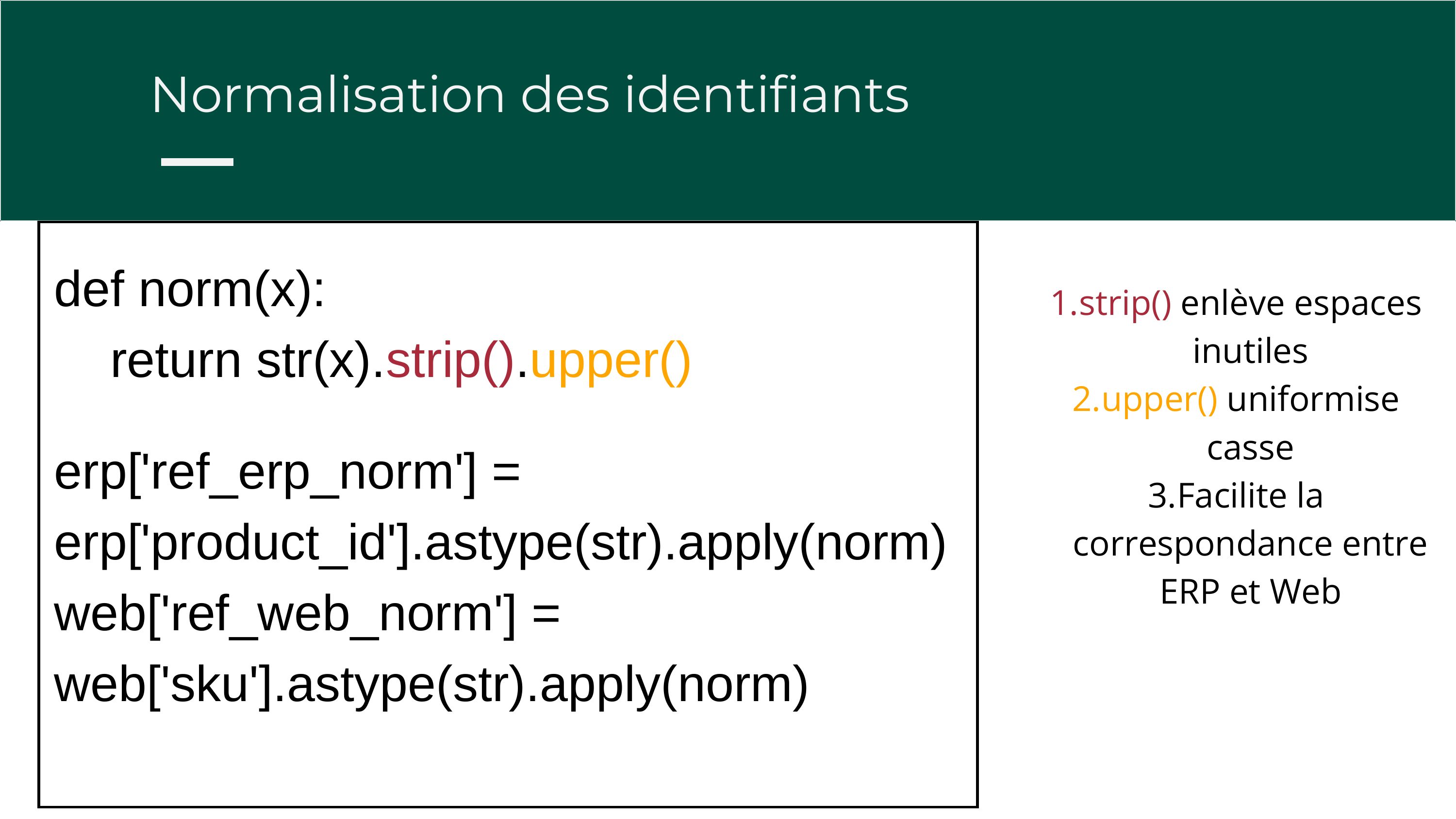

Normalisation des identifiants

| def norm(x): return str(x).strip().upper() erp['ref\_erp\_norm'] = erp['product\_id'].astype(str).apply(norm) web['ref\_web\_norm'] = web['sku'].astype(str).apply(norm) | def norm(x): return str(x).strip().upper() erp['ref\_erp\_norm'] = erp['product\_id'].astype(str).apply(norm) web['ref\_web\_norm'] = web['sku'].astype(str).apply(norm) | def norm(x): return str(x).strip().upper() erp['ref\_erp\_norm'] = erp['product\_id'].astype(str).apply(norm) web['ref\_web\_norm'] = web['sku'].astype(str).apply(norm) |
| --- | --- | --- |
| def norm(x): return str(x).strip().upper() erp['ref\_erp\_norm'] = erp['product\_id'].astype(str).apply(norm) web['ref\_web\_norm'] = web['sku'].astype(str).apply(norm) | def norm(x): return str(x).strip().upper() erp['ref\_erp\_norm'] = erp['product\_id'].astype(str).apply(norm) web['ref\_web\_norm'] = web['sku'].astype(str).apply(norm) | def norm(x): return str(x).strip().upper() erp['ref\_erp\_norm'] = erp['product\_id'].astype(str).apply(norm) web['ref\_web\_norm'] = web['sku'].astype(str).apply(norm) |
| def norm(x): return str(x).strip().upper() erp['ref\_erp\_norm'] = erp['product\_id'].astype(str).apply(norm) web['ref\_web\_norm'] = web['sku'].astype(str).apply(norm) | def norm(x): return str(x).strip().upper() erp['ref\_erp\_norm'] = erp['product\_id'].astype(str).apply(norm) web['ref\_web\_norm'] = web['sku'].astype(str).apply(norm) | def norm(x): return str(x).strip().upper() erp['ref\_erp\_norm'] = erp['product\_id'].astype(str).apply(norm) web['ref\_web\_norm'] = web['sku'].astype(str).apply(norm) |
| def norm(x): return str(x).strip().upper() erp['ref\_erp\_norm'] = erp['product\_id'].astype(str).apply(norm) web['ref\_web\_norm'] = web['sku'].astype(str).apply(norm) | def norm(x): return str(x).strip().upper() erp['ref\_erp\_norm'] = erp['product\_id'].astype(str).apply(norm) web['ref\_web\_norm'] = web['sku'].astype(str).apply(norm) | def norm(x): return str(x).strip().upper() erp['ref\_erp\_norm'] = erp['product\_id'].astype(str).apply(norm) web['ref\_web\_norm'] = web['sku'].astype(str).apply(norm) |
strip() enlève espaces inutiles
upper() uniformise casse
Facilite la correspondance entre ERP et Web